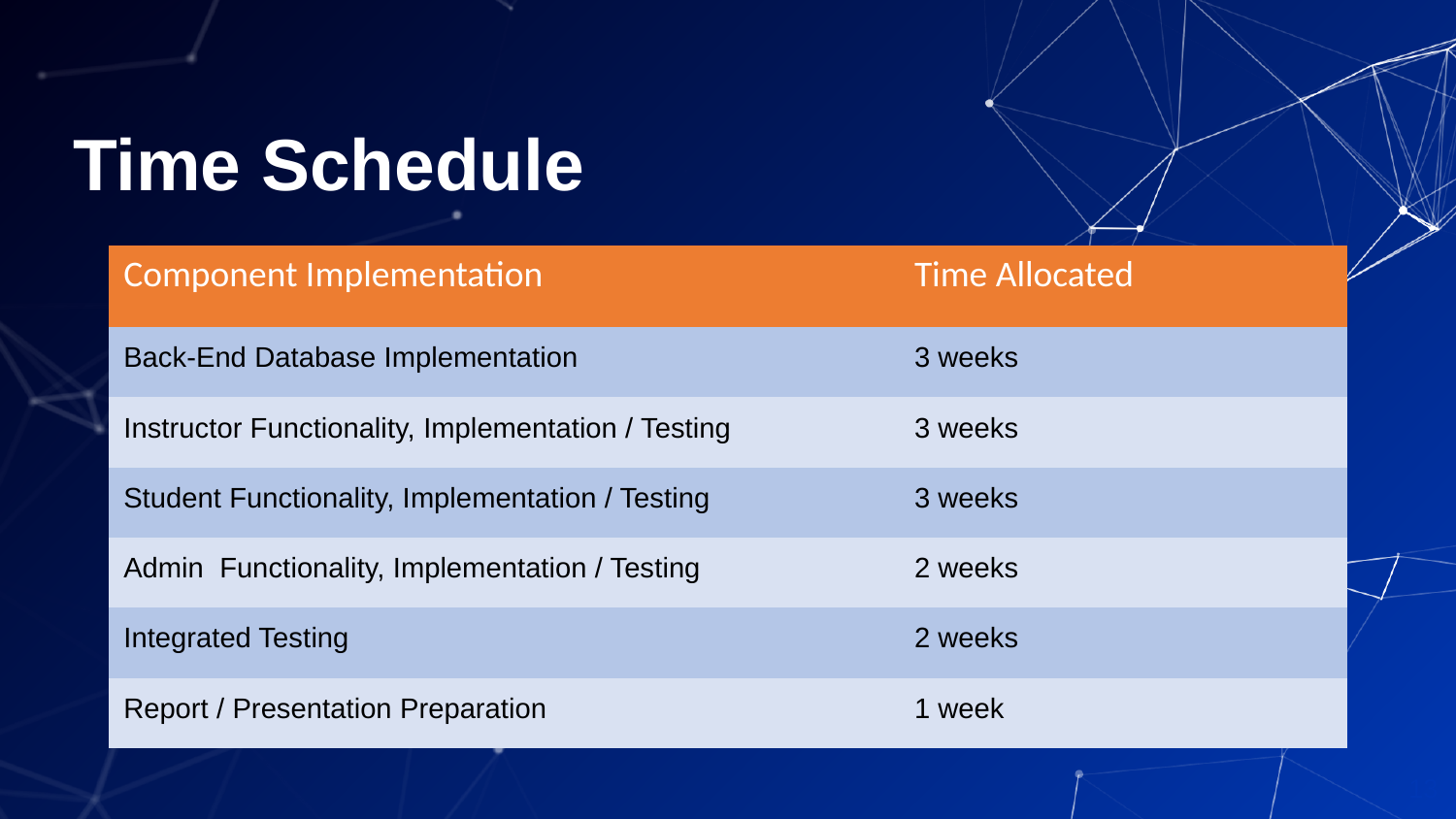

# Time Schedule
| Component Implementation | Time Allocated |
| --- | --- |
| Back-End Database Implementation | 3 weeks |
| Instructor Functionality, Implementation / Testing | 3 weeks |
| Student Functionality, Implementation / Testing | 3 weeks |
| Admin Functionality, Implementation / Testing | 2 weeks |
| Integrated Testing | 2 weeks |
| Report / Presentation Preparation | 1 week |
13